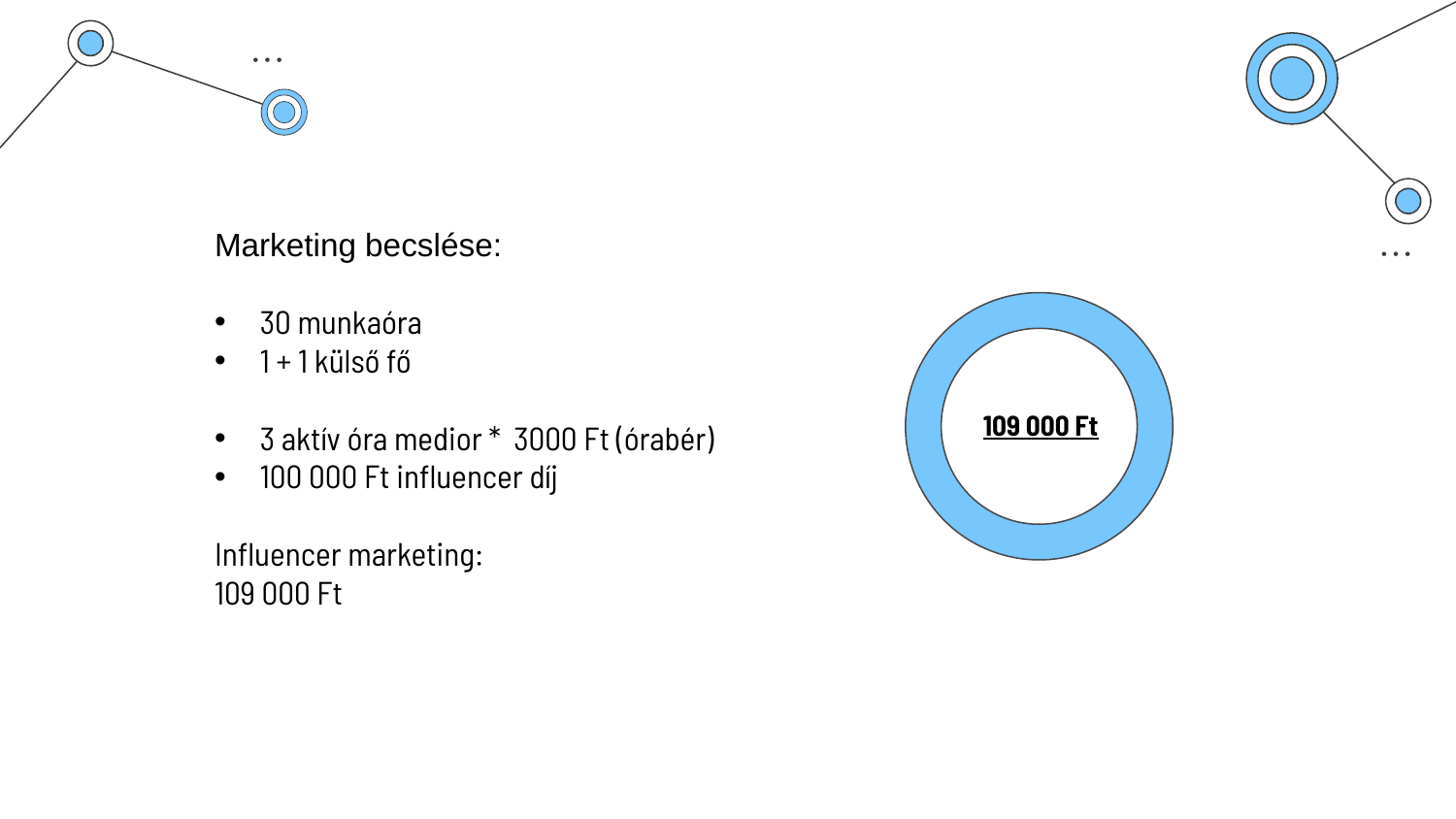

Marketing becslése:

30 munkaóra
1 + 1 külső fő

3 aktív óra medior *  3000 Ft (órabér)
100 000 Ft influencer díj

Influencer marketing:
109 000 Ft

109 000 Ft